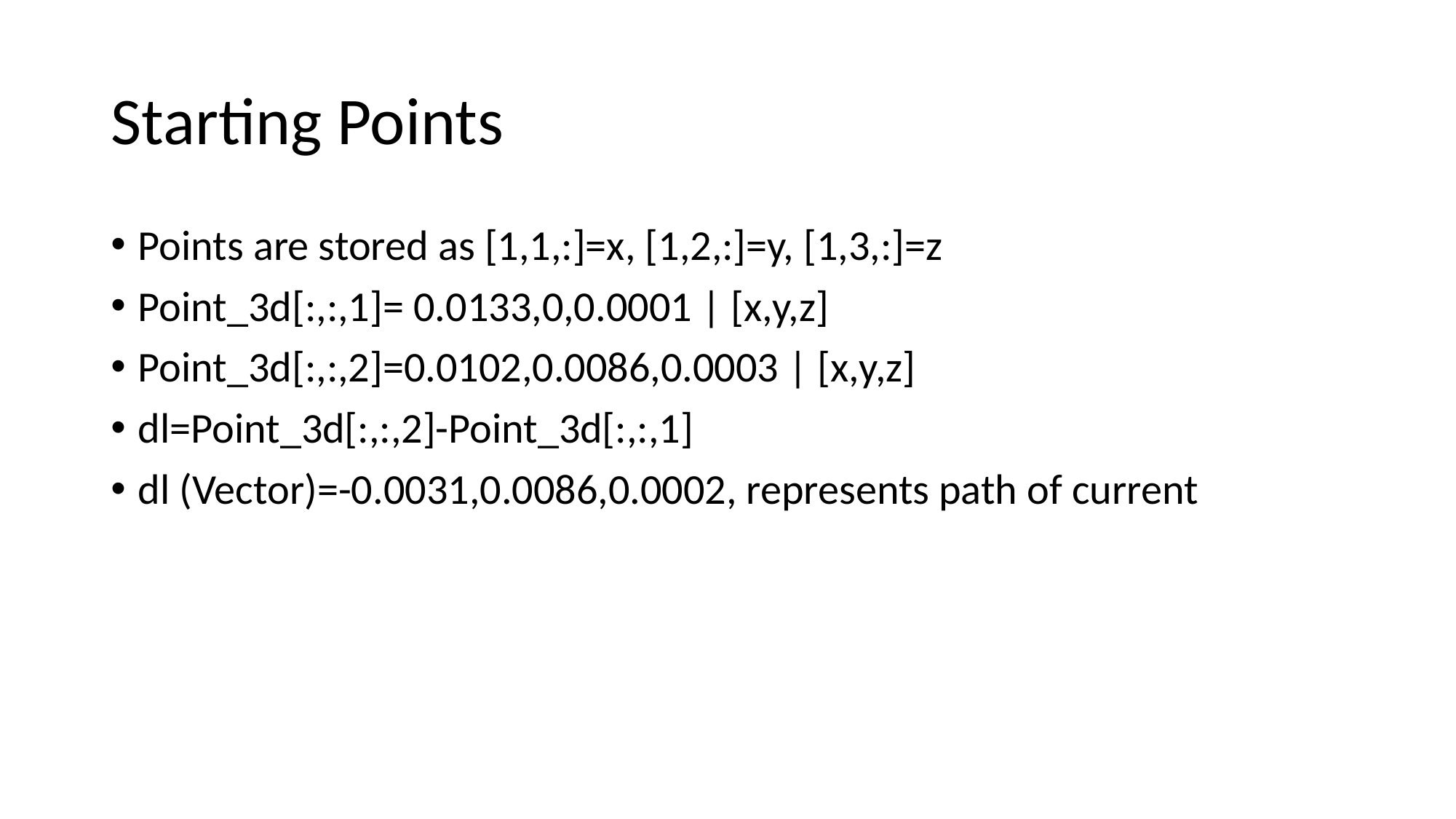

# Starting Points
Points are stored as [1,1,:]=x, [1,2,:]=y, [1,3,:]=z
Point_3d[:,:,1]= 0.0133,0,0.0001 | [x,y,z]
Point_3d[:,:,2]=0.0102,0.0086,0.0003 | [x,y,z]
dl=Point_3d[:,:,2]-Point_3d[:,:,1]
dl (Vector)=-0.0031,0.0086,0.0002, represents path of current